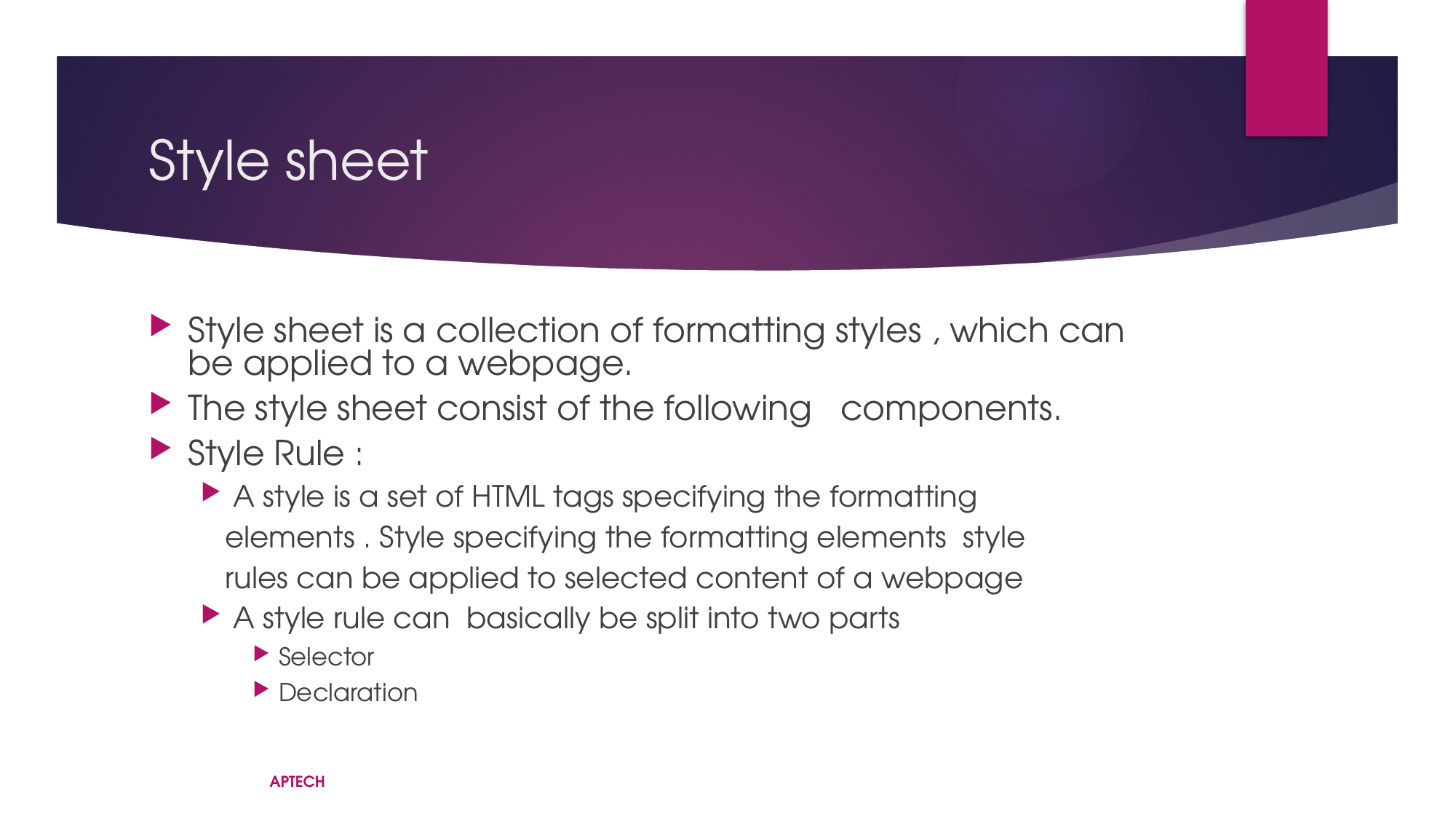

# Style sheet
Style sheet is a collection of formatting styles , which can be applied to a webpage.
The style sheet consist of the following   components.
Style Rule :
A style is a set of HTML tags specifying the formatting
   elements . Style specifying the formatting elements  style
   rules can be applied to selected content of a webpage
A style rule can  basically be split into two parts
Selector
Declaration
APTECH